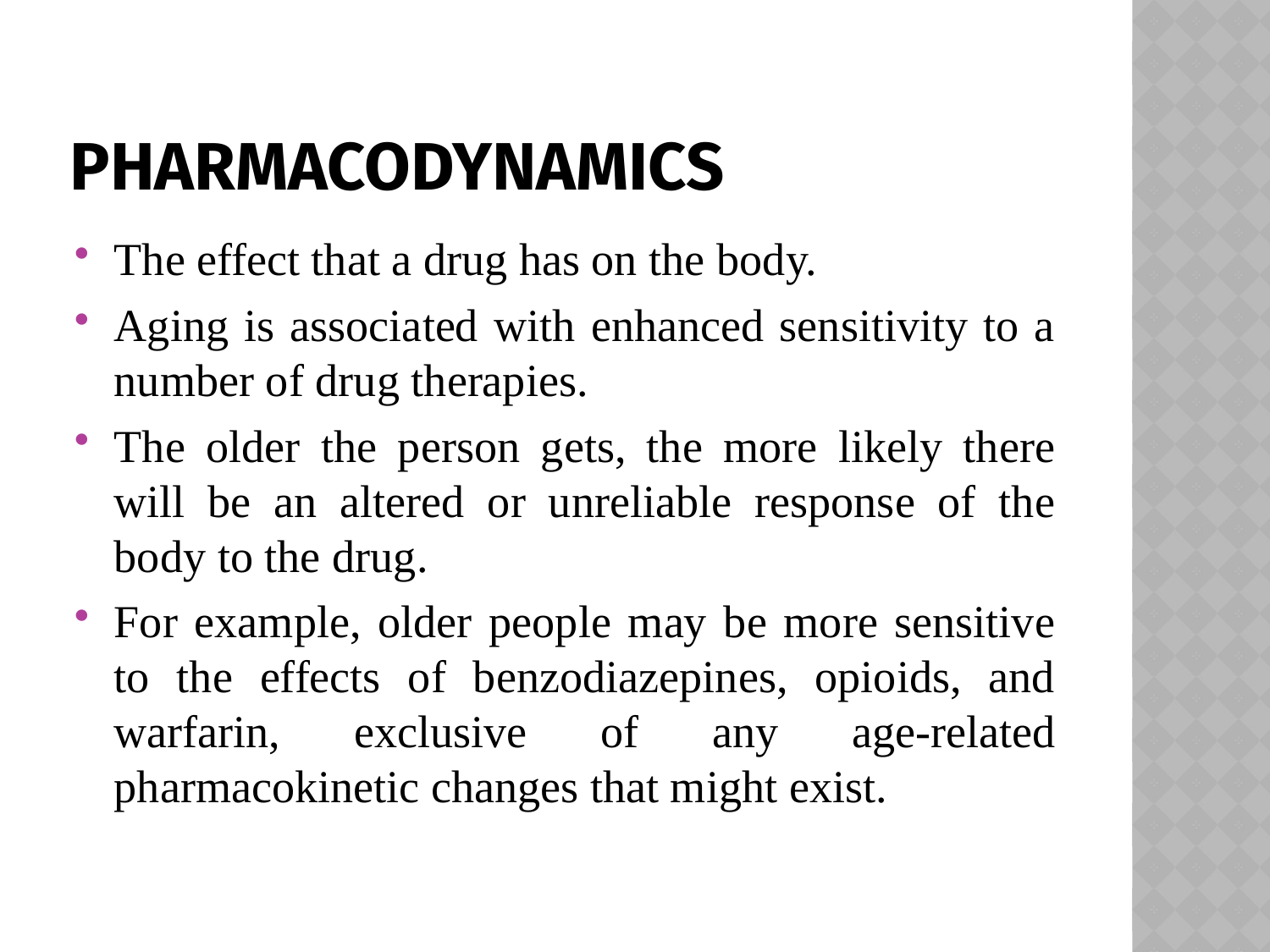

# pharmacodynamics
The effect that a drug has on the body.
Aging is associated with enhanced sensitivity to a number of drug therapies.
The older the person gets, the more likely there will be an altered or unreliable response of the body to the drug.
For example, older people may be more sensitive to the effects of benzodiazepines, opioids, and warfarin, exclusive of any age-related pharmacokinetic changes that might exist.